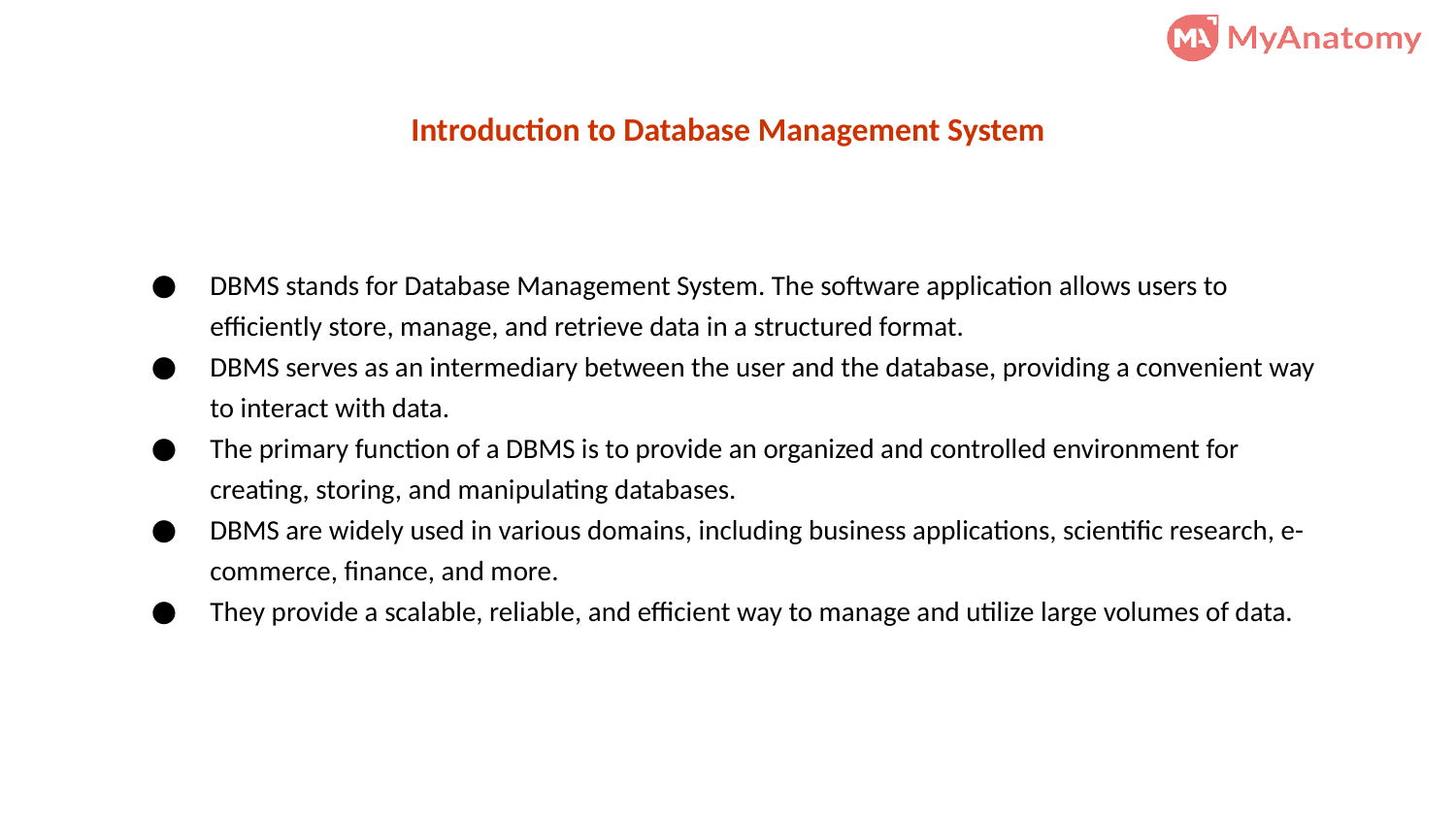

# Introduction to Database Management System

DBMS stands for Database Management System. The software application allows users to efficiently store, manage, and retrieve data in a structured format.
DBMS serves as an intermediary between the user and the database, providing a convenient way to interact with data.
The primary function of a DBMS is to provide an organized and controlled environment for creating, storing, and manipulating databases.
DBMS are widely used in various domains, including business applications, scientific research, e-commerce, finance, and more.
They provide a scalable, reliable, and efficient way to manage and utilize large volumes of data.